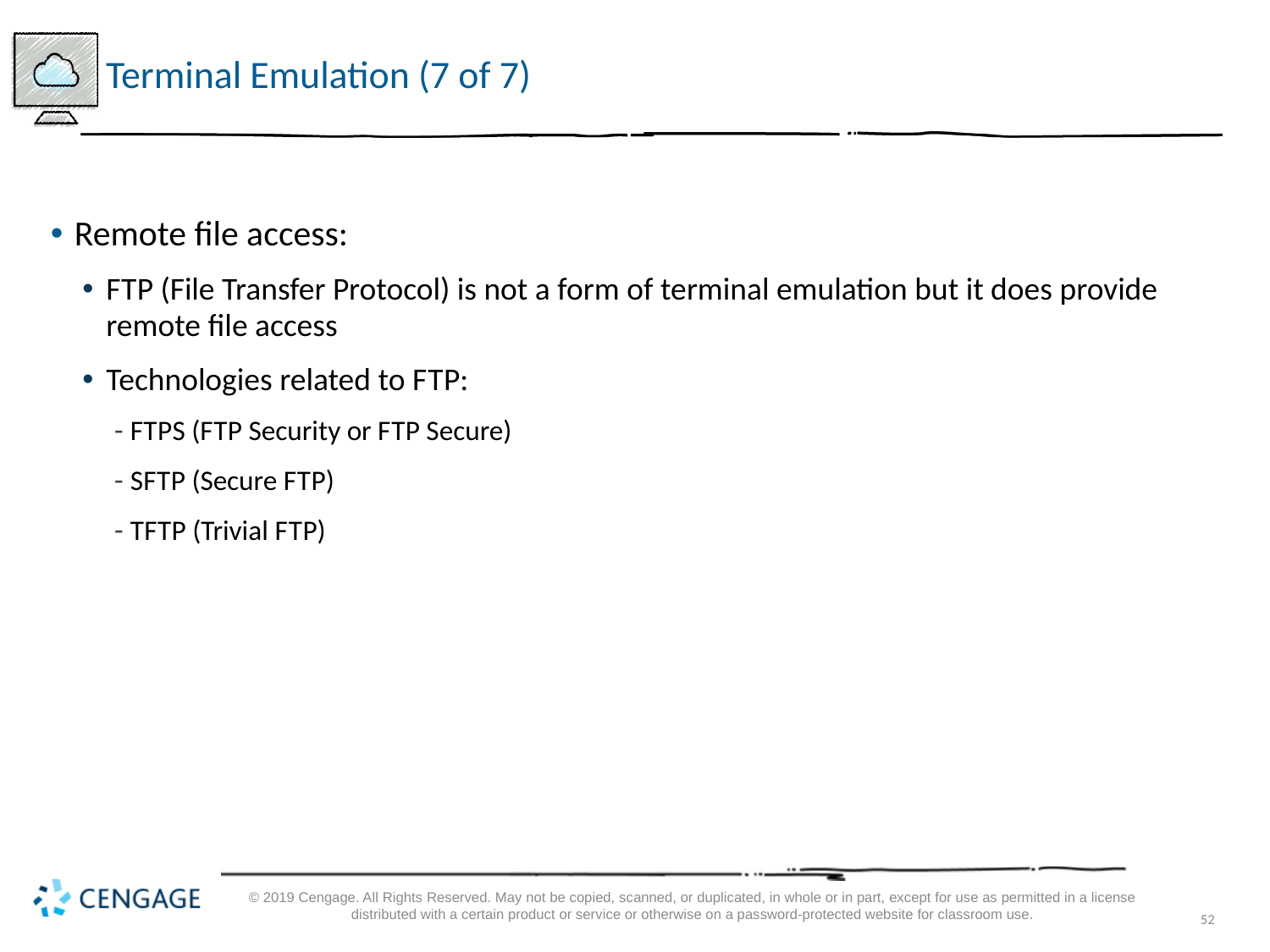

# Terminal Emulation (7 of 7)
Remote file access:
F T P (File Transfer Protocol) is not a form of terminal emulation but it does provide remote file access
Technologies related to F T P:
F T P S (F T P Security or F T P Secure)
S F T P (Secure F T P)
T F T P (Trivial F T P)
© 2019 Cengage. All Rights Reserved. May not be copied, scanned, or duplicated, in whole or in part, except for use as permitted in a license distributed with a certain product or service or otherwise on a password-protected website for classroom use.